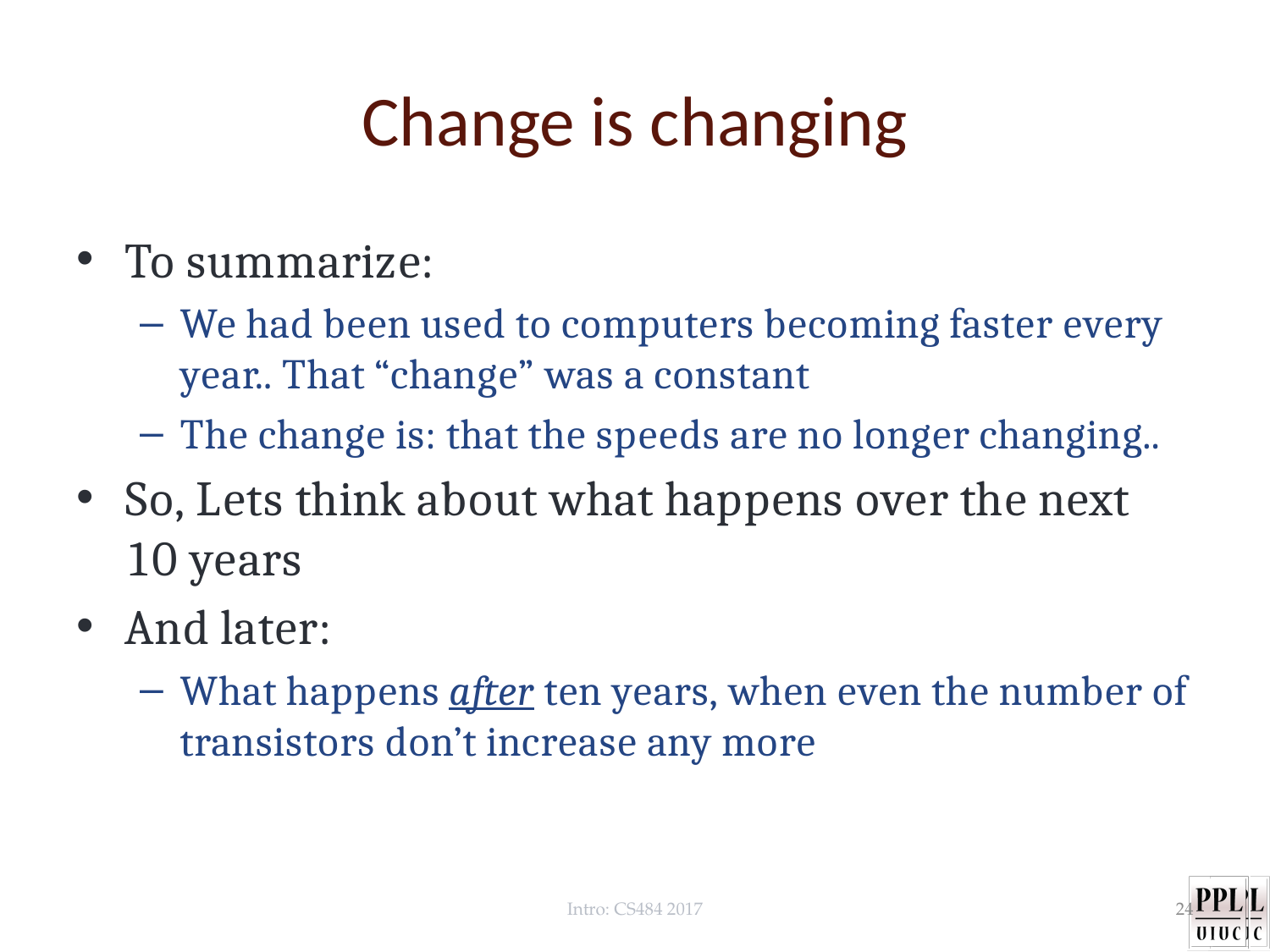

# Change is changing
To summarize:
We had been used to computers becoming faster every year.. That “change” was a constant
The change is: that the speeds are no longer changing..
So, Lets think about what happens over the next 10 years
And later:
What happens after ten years, when even the number of transistors don’t increase any more
Intro: CS484 2017
24